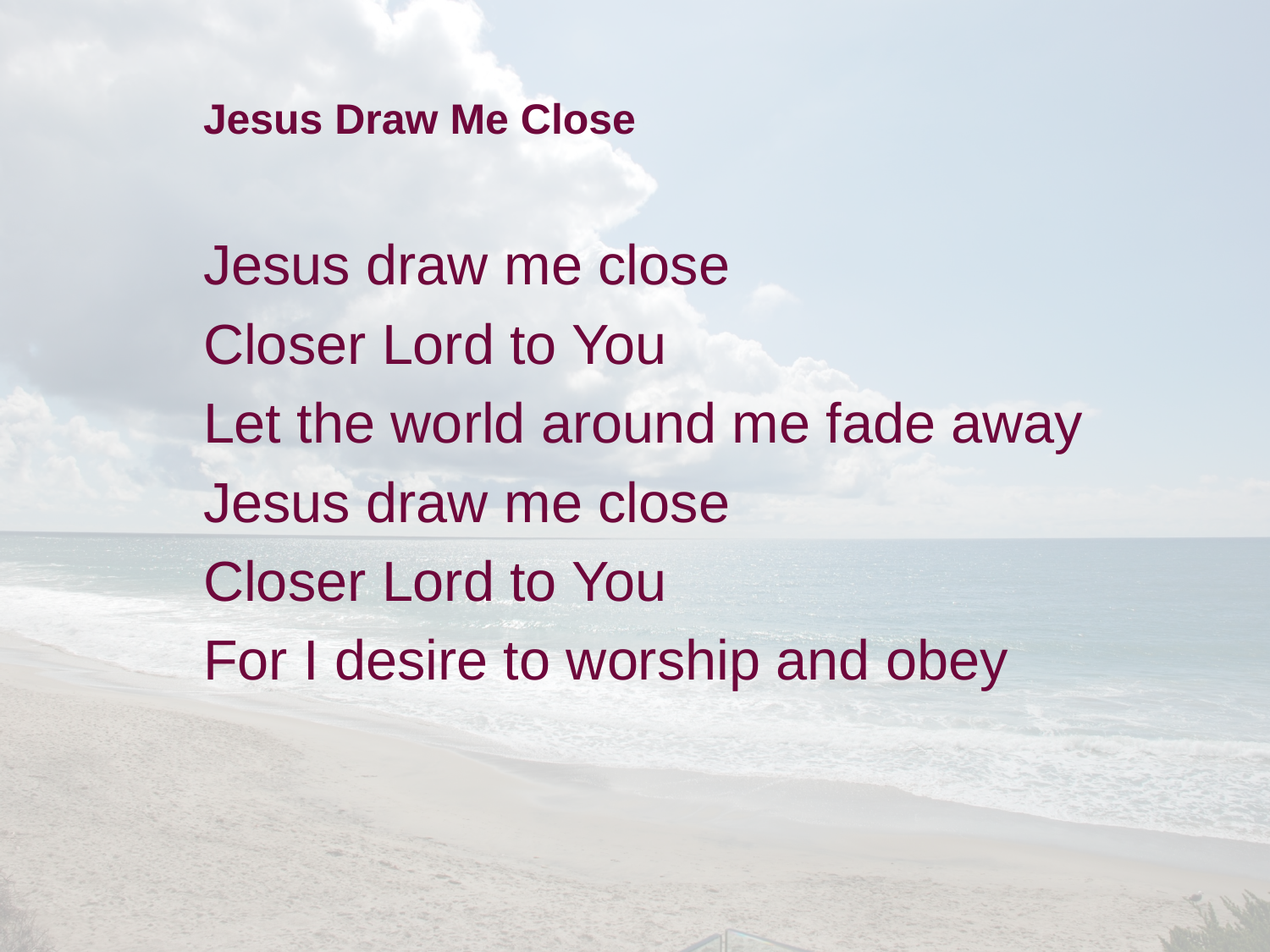

# Jesus Draw Me Close
Jesus draw me close
Closer Lord to You
Let the world around me fade away
Jesus draw me close
Closer Lord to You
For I desire to worship and obey